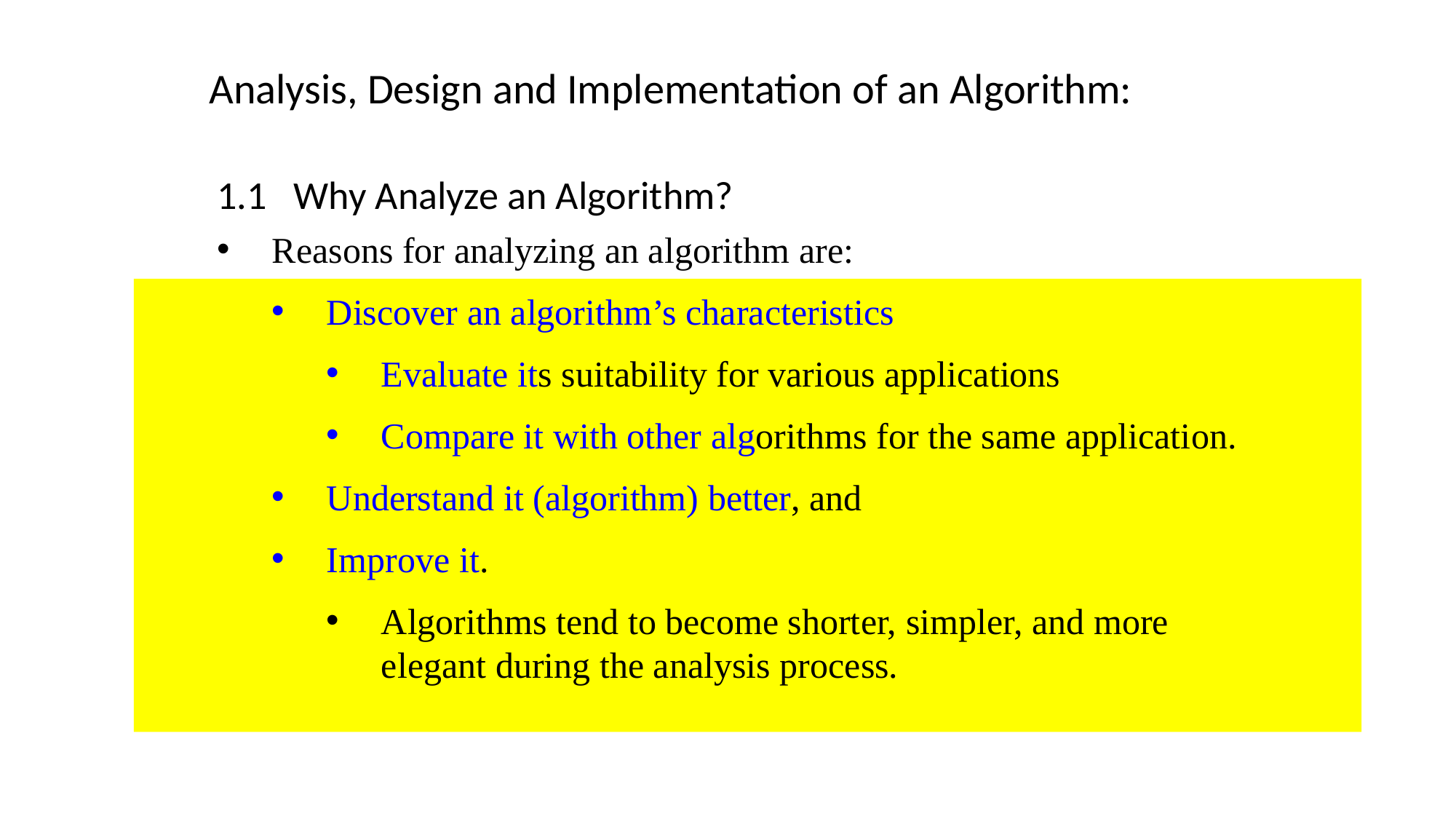

Analysis, Design and Implementation of an Algorithm:
1.1   Why Analyze an Algorithm?
Reasons for analyzing an algorithm are:
Discover an algorithm’s characteristics
Evaluate its suitability for various applications
Compare it with other algorithms for the same application.
Understand it (algorithm) better, and
Improve it.
Algorithms tend to become shorter, simpler, and more elegant during the analysis process.